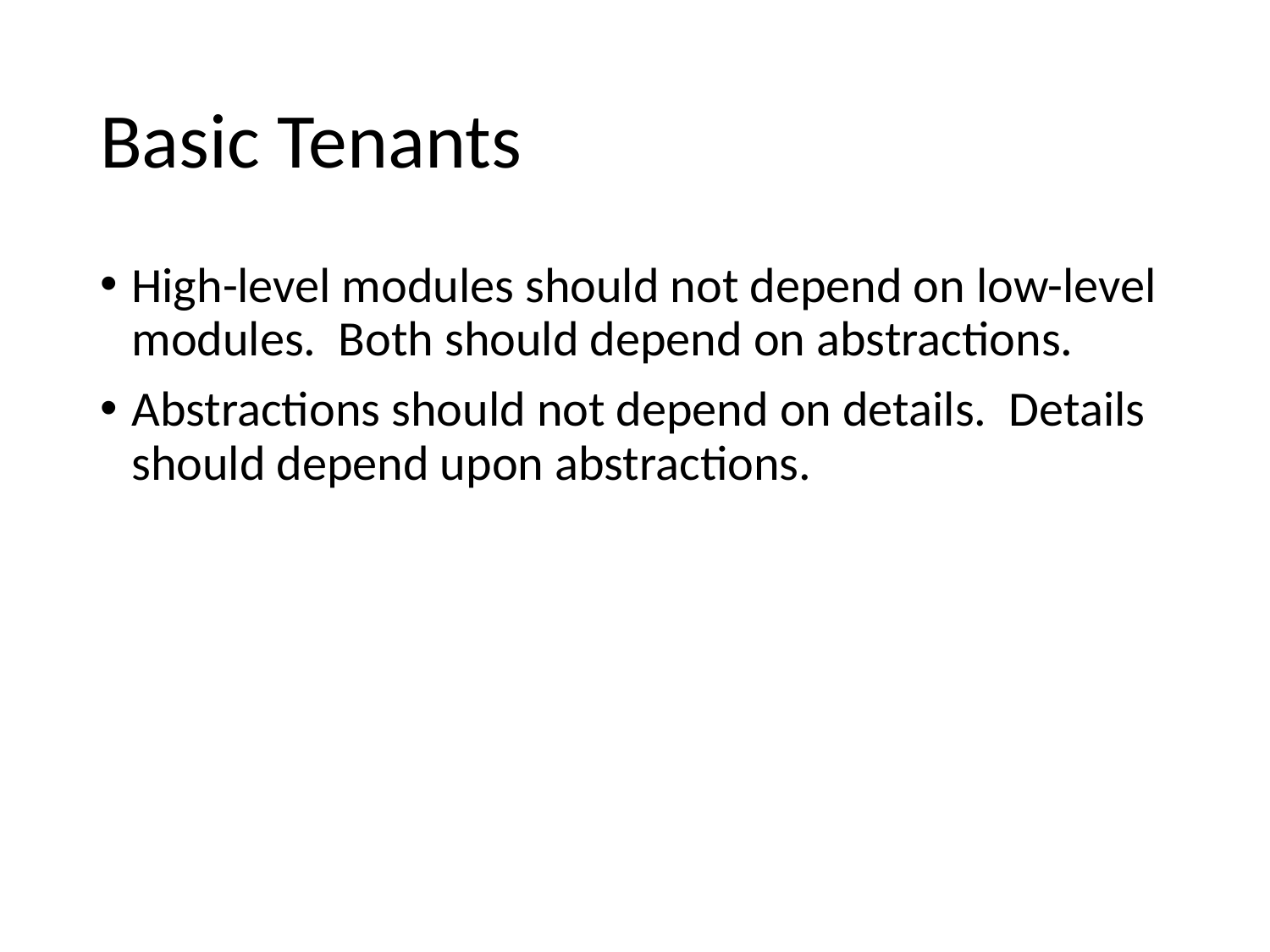

# Basic Tenants
High-level modules should not depend on low-level modules.  Both should depend on abstractions.
Abstractions should not depend on details.  Details should depend upon abstractions.